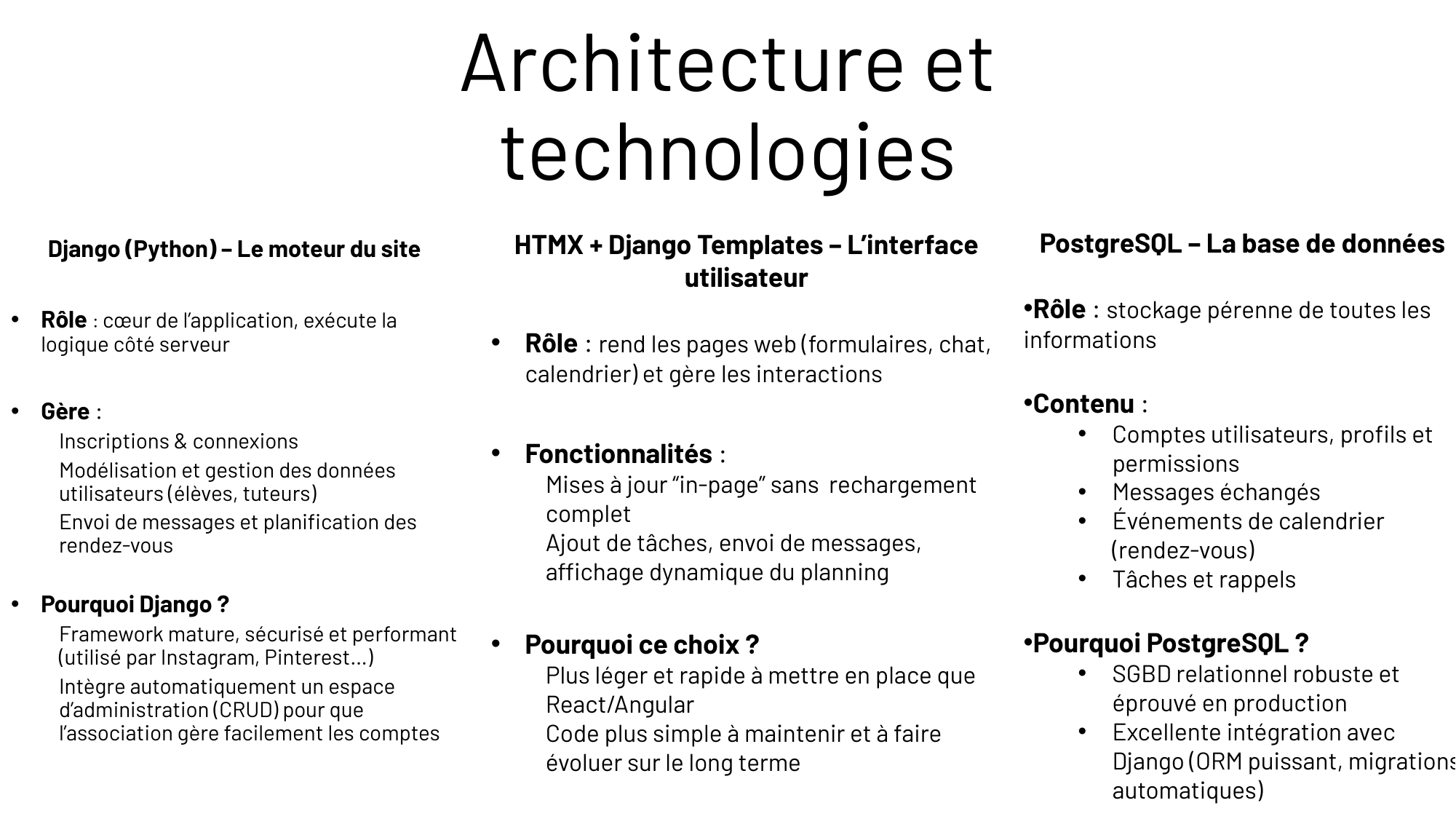

# Architecture et technologies
PostgreSQL – La base de données

Rôle : stockage pérenne de toutes les informations

Contenu :
Comptes utilisateurs, profils et permissions
Messages échangés
Événements de calendrier (rendez-vous)
Tâches et rappels

Pourquoi PostgreSQL ?
SGBD relationnel robuste et éprouvé en production
Excellente intégration avec Django (ORM puissant, migrations automatiques)
HTMX + Django Templates – L’interface utilisateur

Rôle : rend les pages web (formulaires, chat, calendrier) et gère les interactions

Fonctionnalités :
Mises à jour “in-page” sans  rechargement complet
Ajout de tâches, envoi de messages, affichage dynamique du planning

Pourquoi ce choix ?
Plus léger et rapide à mettre en place que React/Angular
Code plus simple à maintenir et à faire évoluer sur le long terme
Django (Python) – Le moteur du site

Rôle : cœur de l’application, exécute la logique côté serveur

Gère :
Inscriptions & connexions
Modélisation et gestion des données utilisateurs (élèves, tuteurs)
Envoi de messages et planification des rendez-vous
Pourquoi Django ?
Framework mature, sécurisé et performant (utilisé par Instagram, Pinterest…)
Intègre automatiquement un espace d’administration (CRUD) pour que l’association gère facilement les comptes